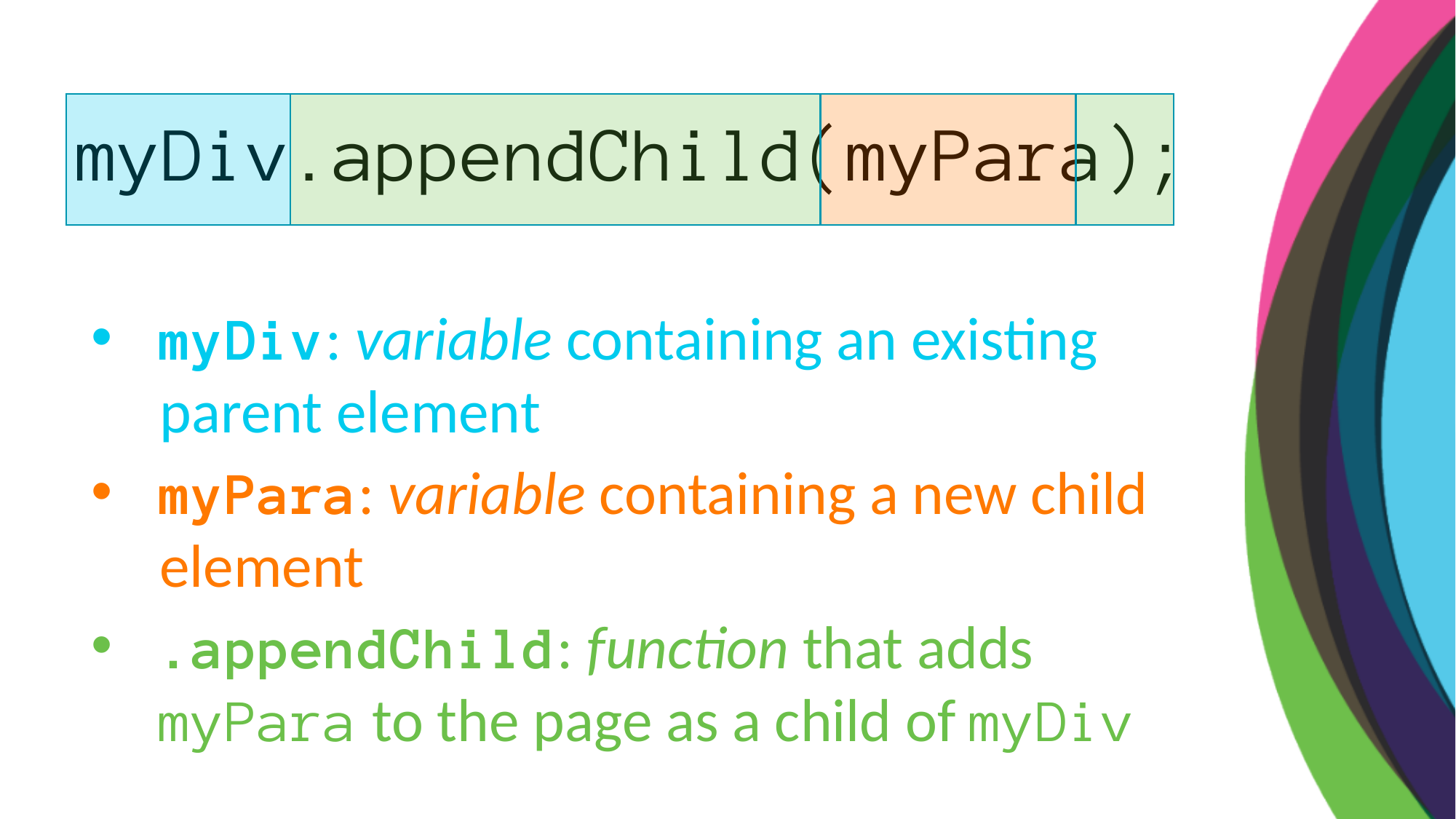

myDiv.appendChild(myPara);

myDiv: variable containing an existing parent element
myPara: variable containing a new child element
.appendChild: function that adds myPara to the page as a child of myDiv